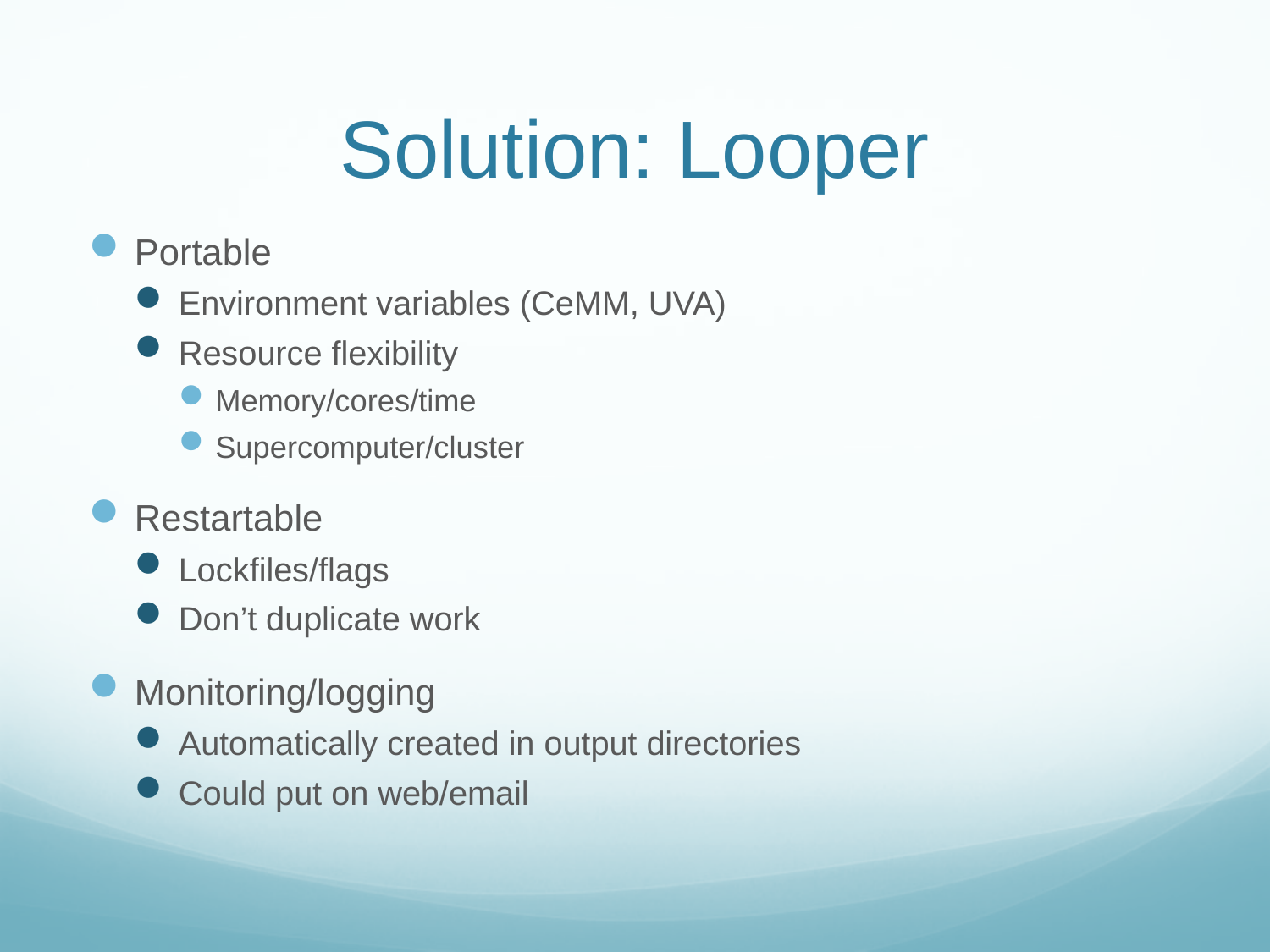

# Solution: Looper
Portable
Environment variables (CeMM, UVA)
Resource flexibility
Memory/cores/time
Supercomputer/cluster
Restartable
Lockfiles/flags
Don’t duplicate work
Monitoring/logging
Automatically created in output directories
Could put on web/email